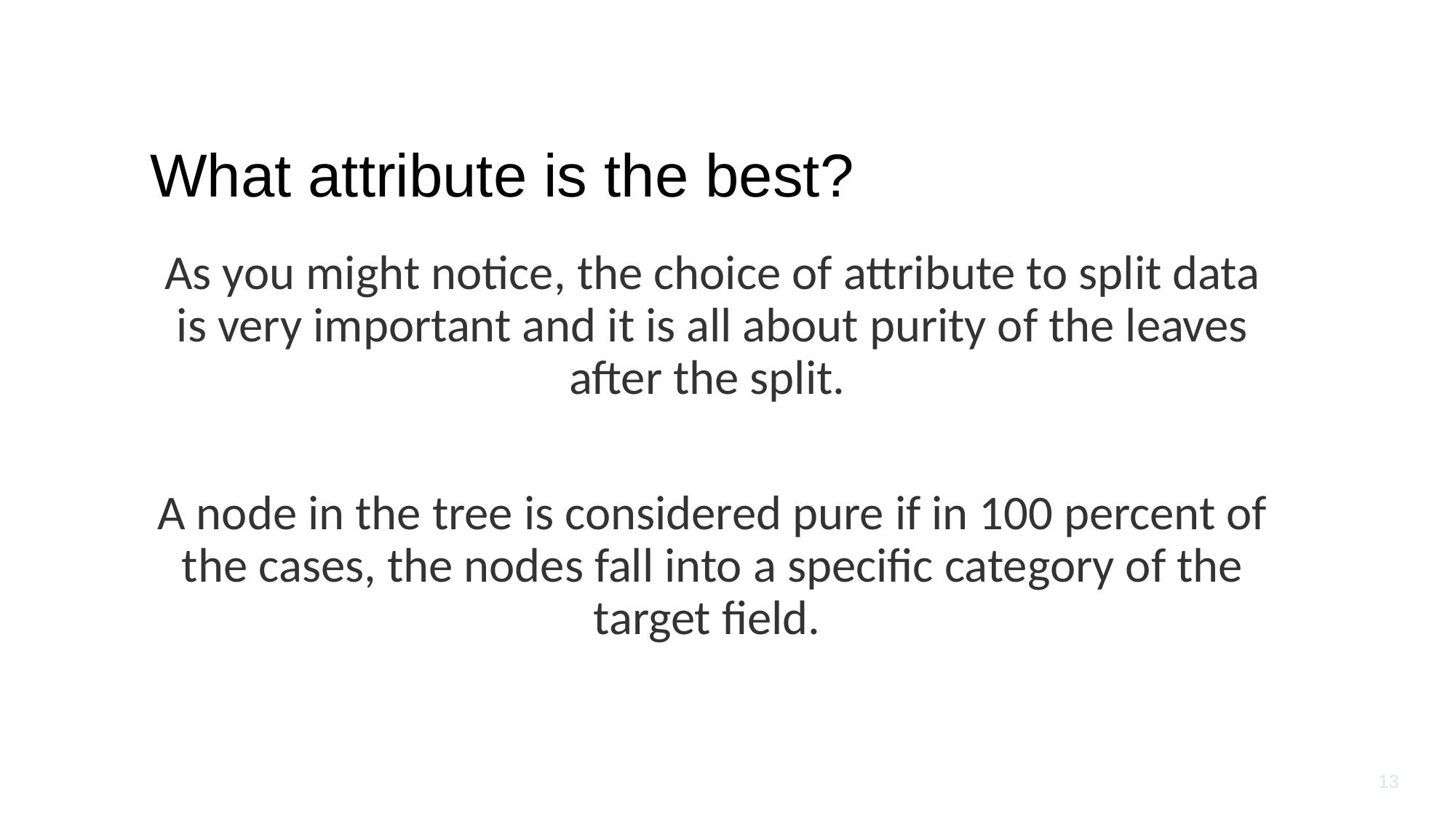

# What attribute is the best?
As you might notice, the choice of attribute to split data is very important and it is all about purity of the leaves after the split.

A node in the tree is considered pure if in 100 percent of the cases, the nodes fall into a specific category of the target field.
13